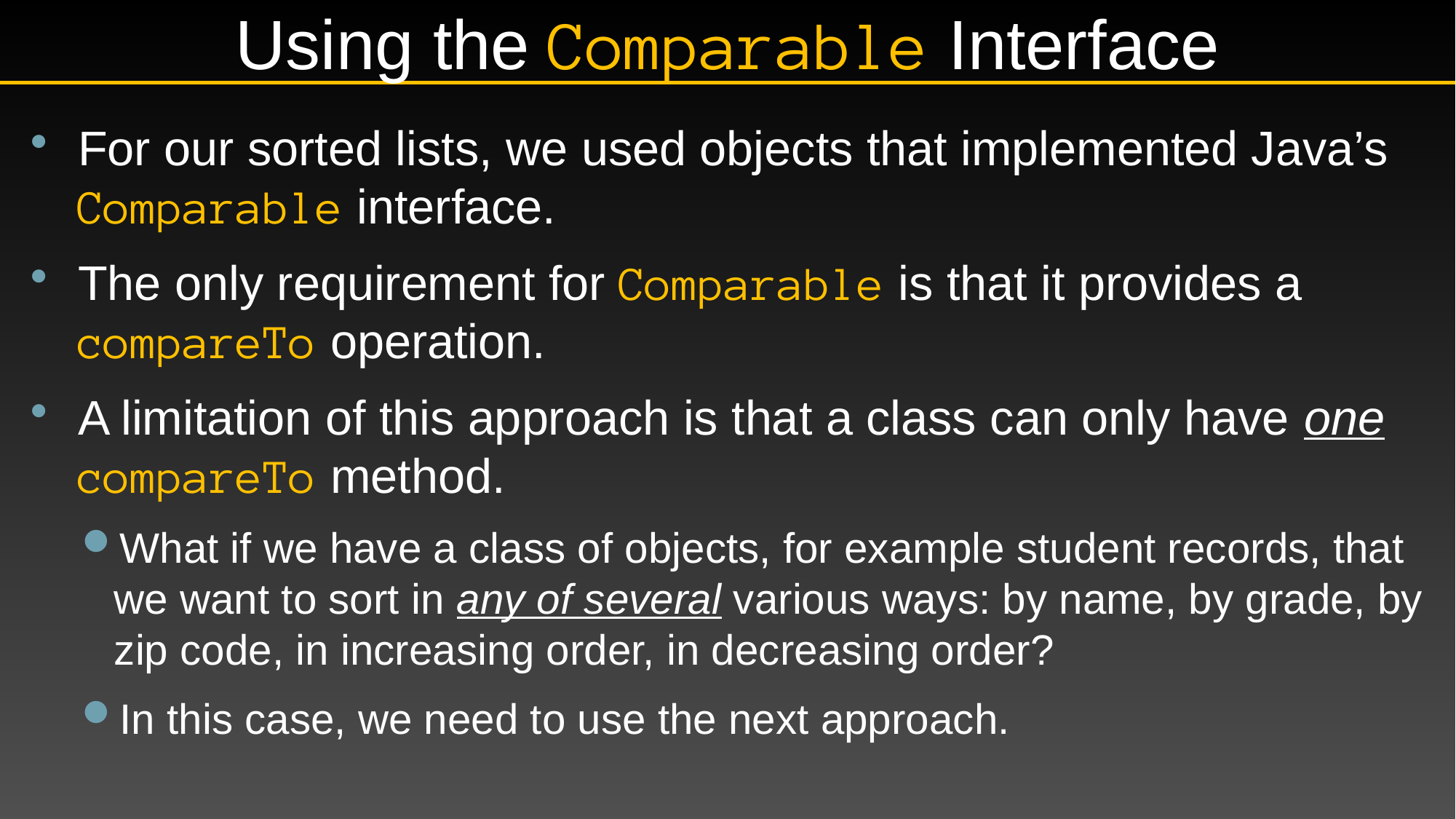

# Using the Comparable Interface
For our sorted lists, we used objects that implemented Java’s Comparable interface.
The only requirement for Comparable is that it provides a compareTo operation.
A limitation of this approach is that a class can only have one compareTo method.
What if we have a class of objects, for example student records, that we want to sort in any of several various ways: by name, by grade, by zip code, in increasing order, in decreasing order?
In this case, we need to use the next approach.